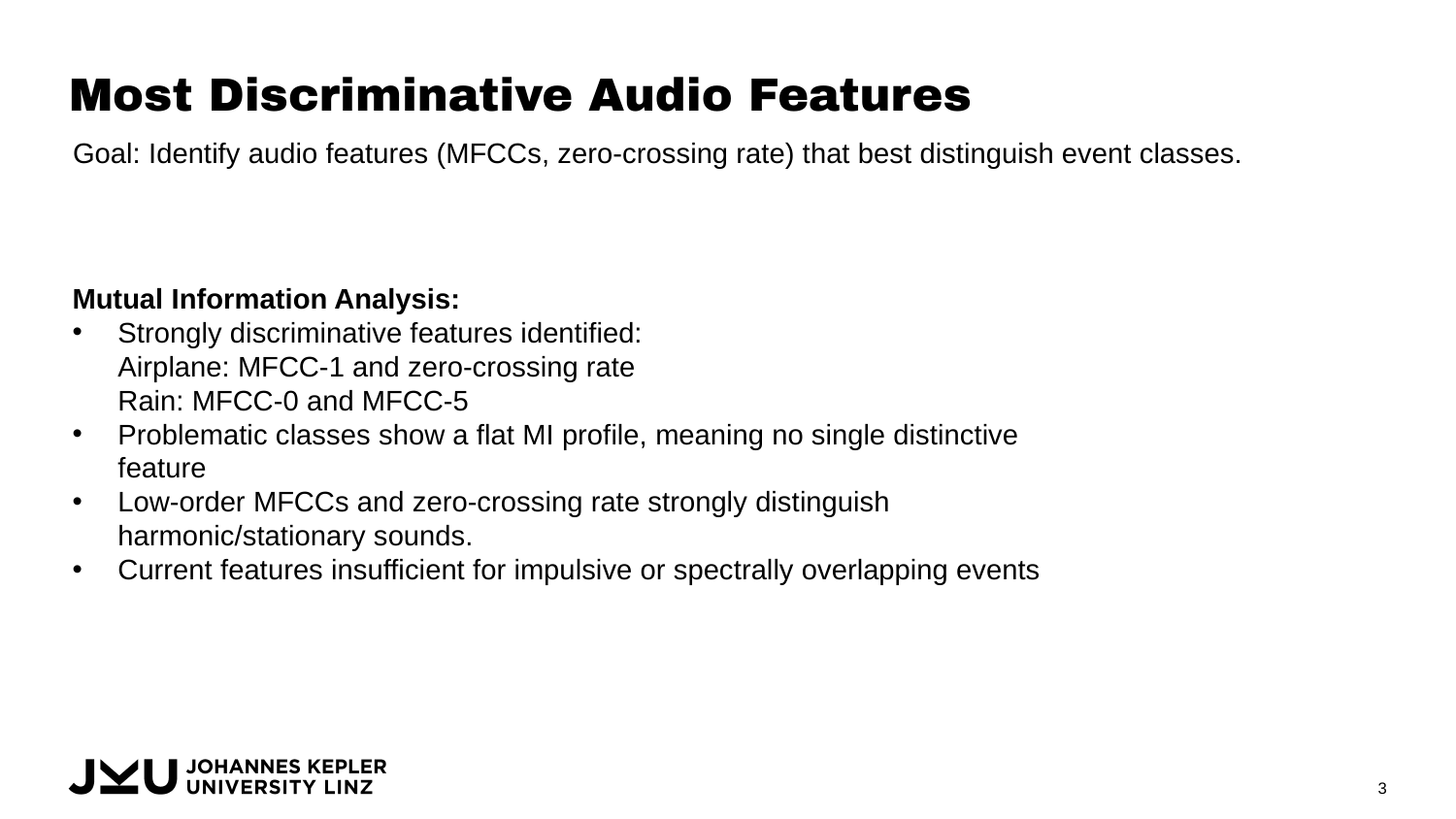

# Most Discriminative Audio Features
Goal: Identify audio features (MFCCs, zero-crossing rate) that best distinguish event classes.
Mutual Information Analysis:
Strongly discriminative features identified:
Airplane: MFCC-1 and zero-crossing rate
Rain: MFCC-0 and MFCC-5
Problematic classes show a flat MI profile, meaning no single distinctive feature
Low-order MFCCs and zero-crossing rate strongly distinguish harmonic/stationary sounds.
Current features insufficient for impulsive or spectrally overlapping events
3